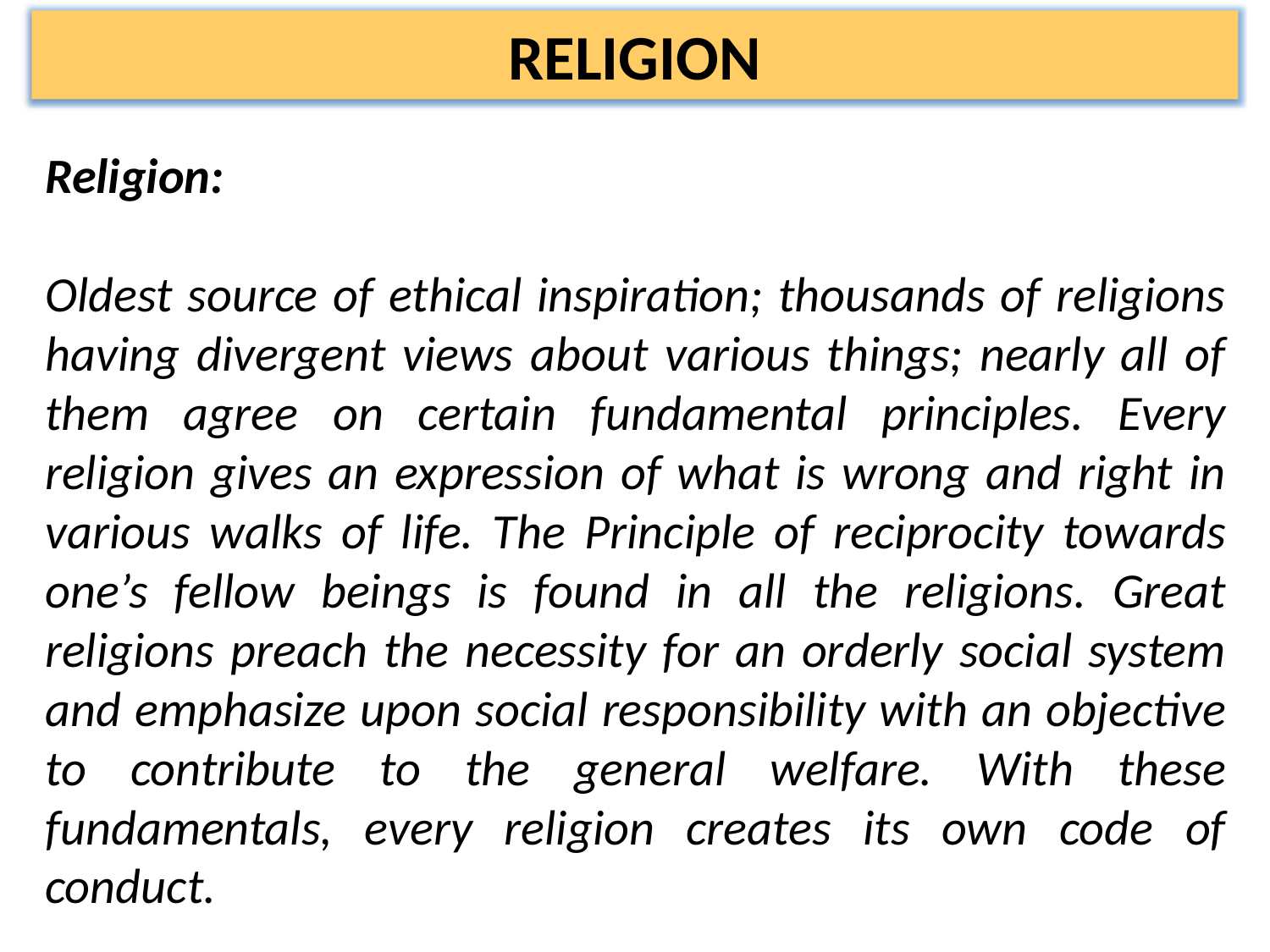

RELIGION
Religion:

Oldest source of ethical inspiration; thousands of religions having divergent views about various things; nearly all of them agree on certain fundamental principles. Every religion gives an expression of what is wrong and right in various walks of life. The Principle of reciprocity towards one’s fellow beings is found in all the religions. Great religions preach the necessity for an orderly social system and emphasize upon social responsibility with an objective to contribute to the general welfare. With these fundamentals, every religion creates its own code of conduct.